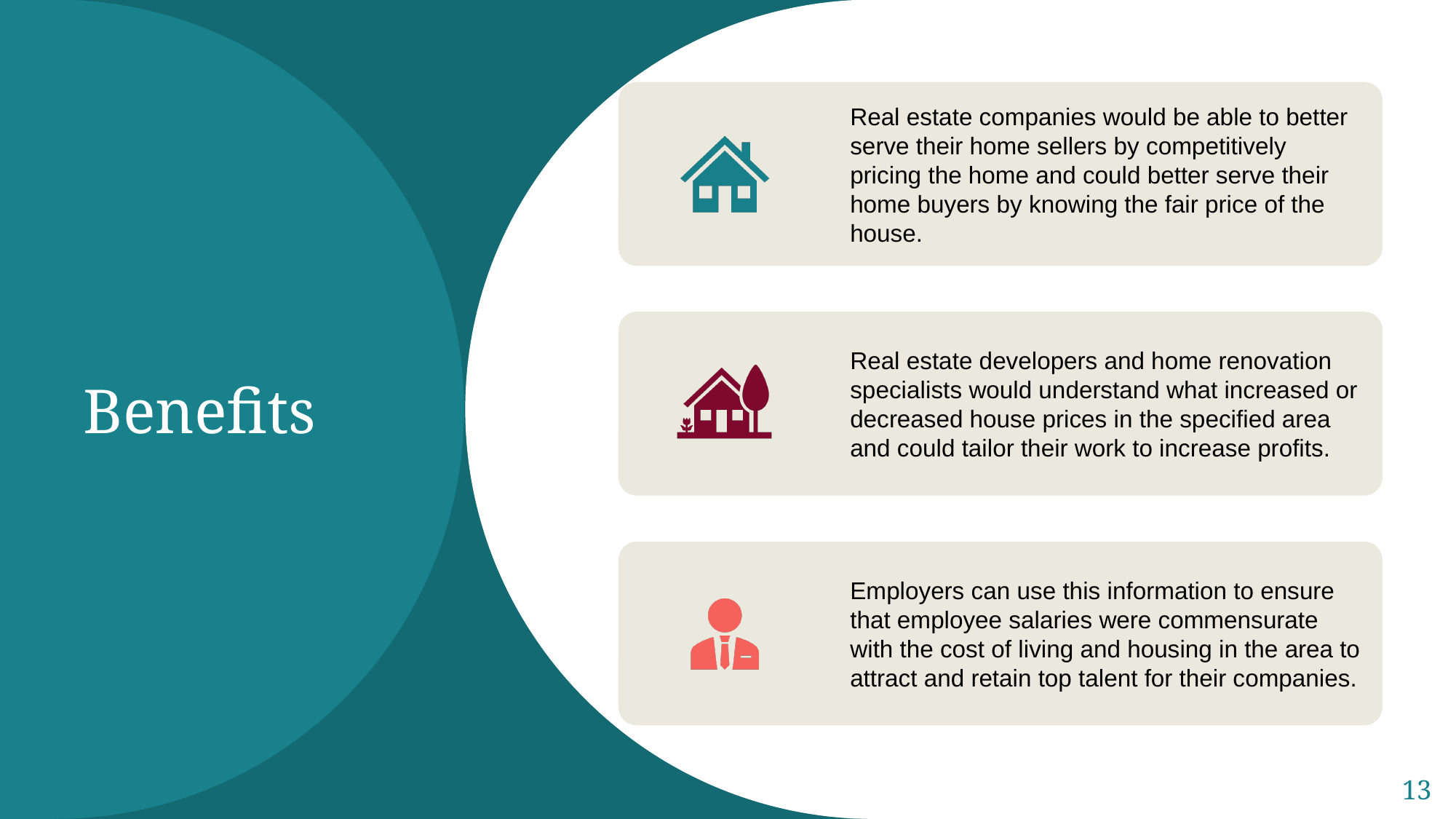

# Benefits
Real estate companies would be able to better serve their home sellers by competitively pricing the home and could better serve their home buyers by knowing the fair price of the house.
Real estate developers and home renovation specialists would understand what increased or decreased house prices in the specified area and could tailor their work to increase profits.
Employers can use this information to ensure that employee salaries were commensurate with the cost of living and housing in the area to attract and retain top talent for their companies.

13